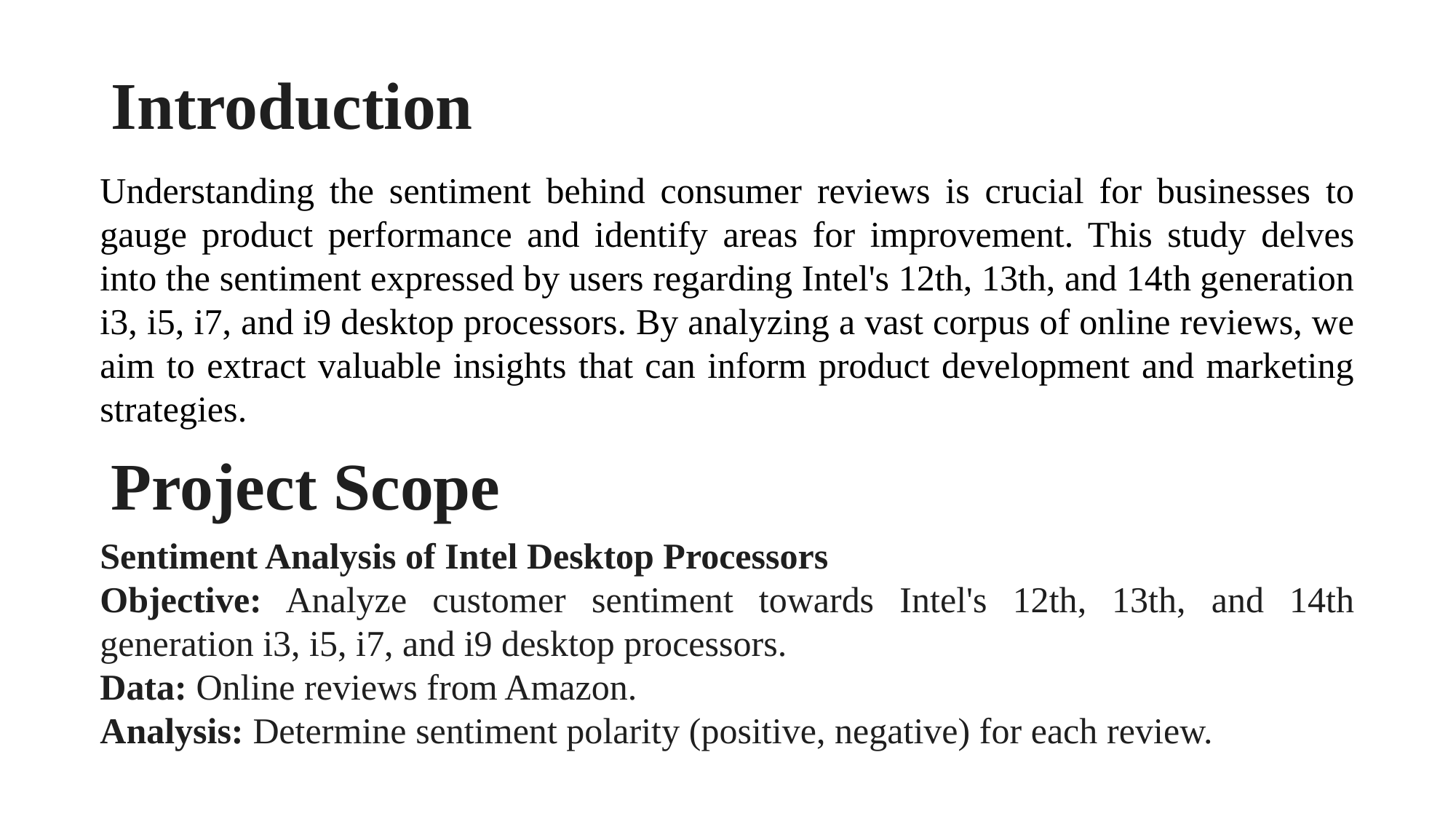

Introduction
Understanding the sentiment behind consumer reviews is crucial for businesses to gauge product performance and identify areas for improvement. This study delves into the sentiment expressed by users regarding Intel's 12th, 13th, and 14th generation i3, i5, i7, and i9 desktop processors. By analyzing a vast corpus of online reviews, we aim to extract valuable insights that can inform product development and marketing strategies.
# Project Scope
Sentiment Analysis of Intel Desktop Processors
Objective: Analyze customer sentiment towards Intel's 12th, 13th, and 14th generation i3, i5, i7, and i9 desktop processors.
Data: Online reviews from Amazon.
Analysis: Determine sentiment polarity (positive, negative) for each review.